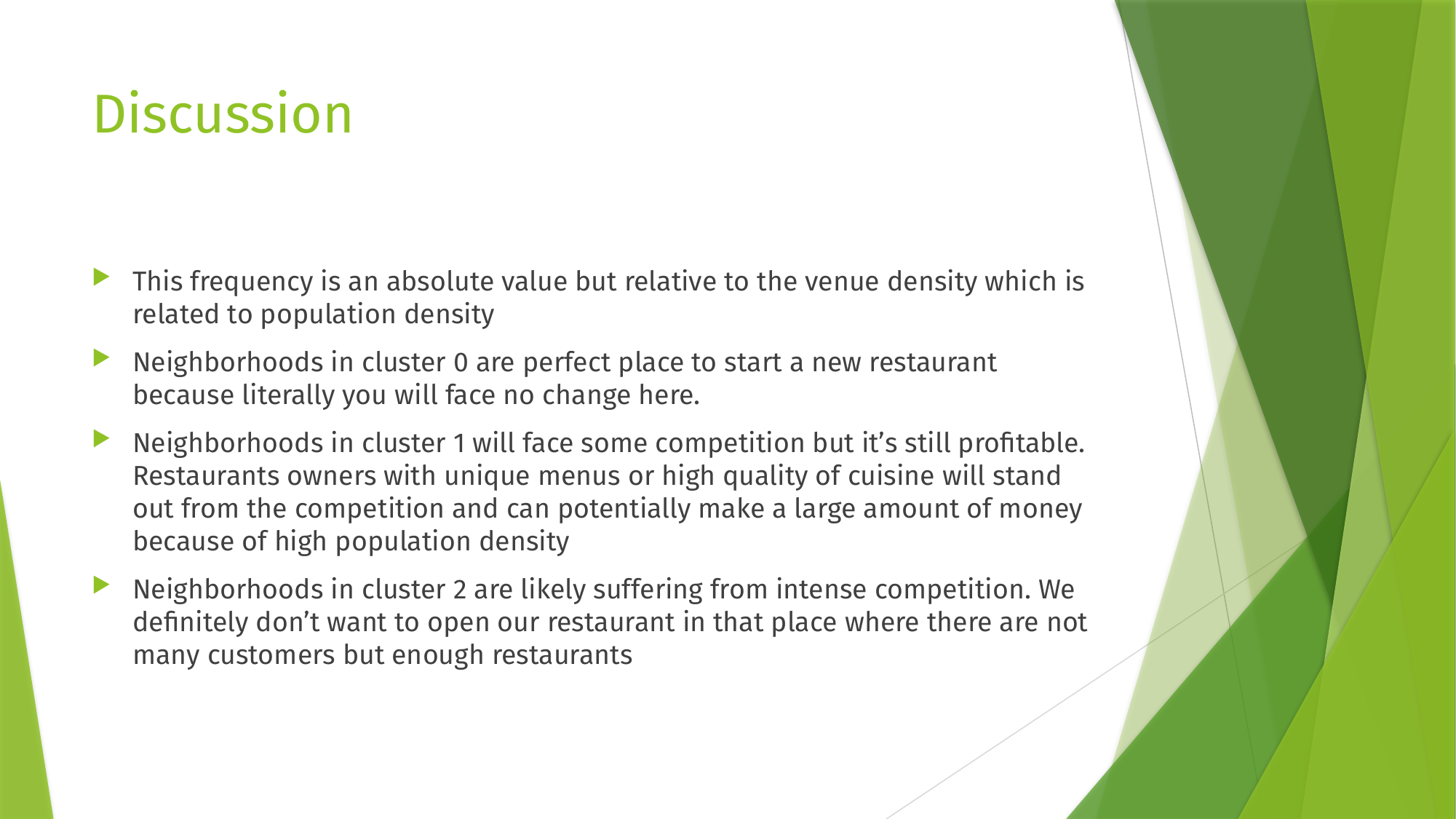

# Discussion
This frequency is an absolute value but relative to the venue density which is related to population density
Neighborhoods in cluster 0 are perfect place to start a new restaurant because literally you will face no change here.
Neighborhoods in cluster 1 will face some competition but it’s still profitable. Restaurants owners with unique menus or high quality of cuisine will stand out from the competition and can potentially make a large amount of money because of high population density
Neighborhoods in cluster 2 are likely suffering from intense competition. We definitely don’t want to open our restaurant in that place where there are not many customers but enough restaurants